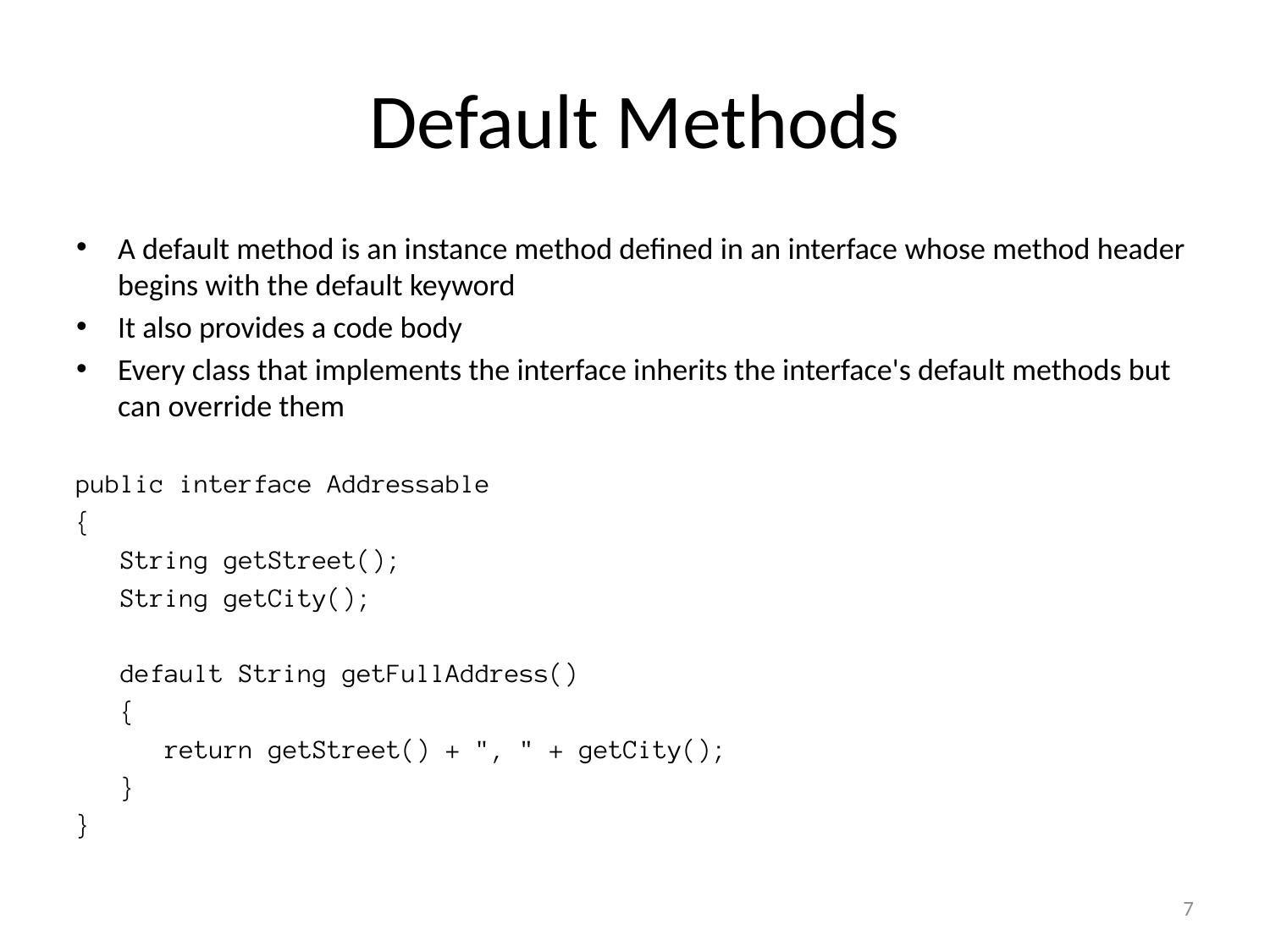

# Default Methods
A default method is an instance method defined in an interface whose method header begins with the default keyword
It also provides a code body
Every class that implements the interface inherits the interface's default methods but can override them

public interface Addressable
{
   String getStreet();
   String getCity();

   default String getFullAddress()
   {
      return getStreet() + ", " + getCity();
   }
}
7